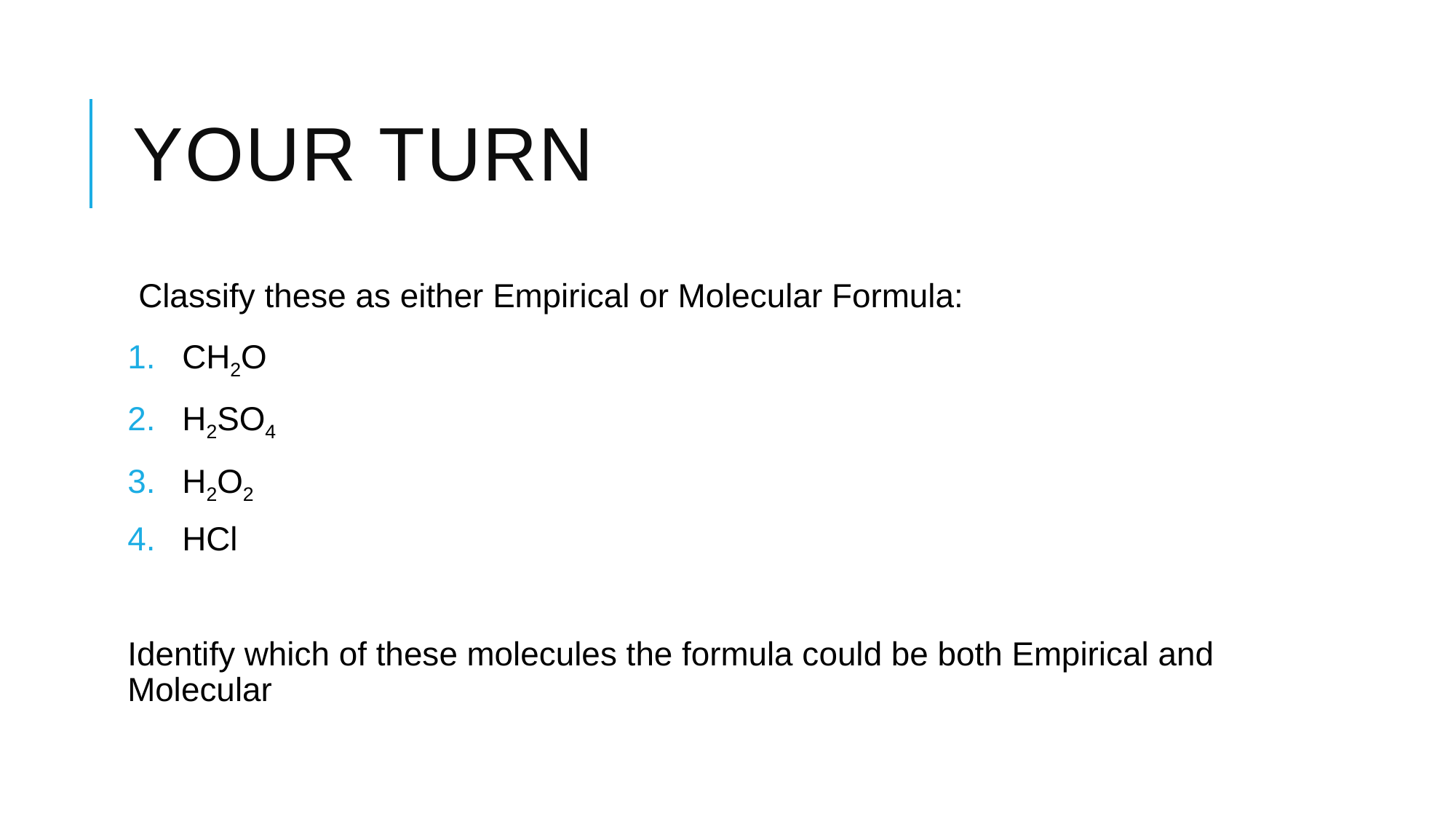

# Your turn
Classify these as either Empirical or Molecular Formula:
CH2O
H2SO4
H2O2
HCl

Identify which of these molecules the formula could be both Empirical and Molecular